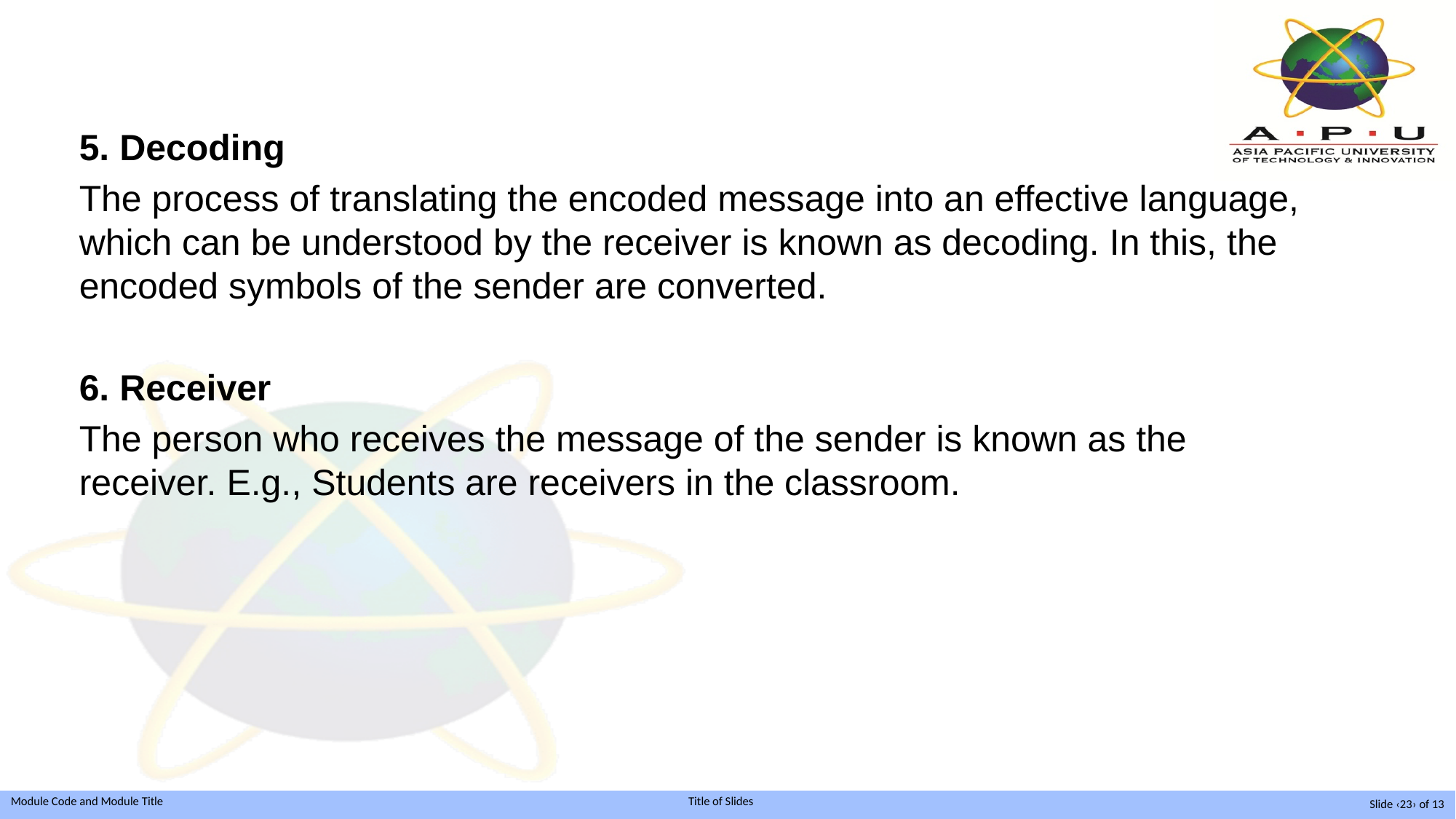

5. Decoding
The process of translating the encoded message into an effective language, which can be understood by the receiver is known as decoding. In this, the encoded symbols of the sender are converted.

6. Receiver
The person who receives the message of the sender is known as the receiver. E.g., Students are receivers in the classroom.
Slide ‹23› of 13